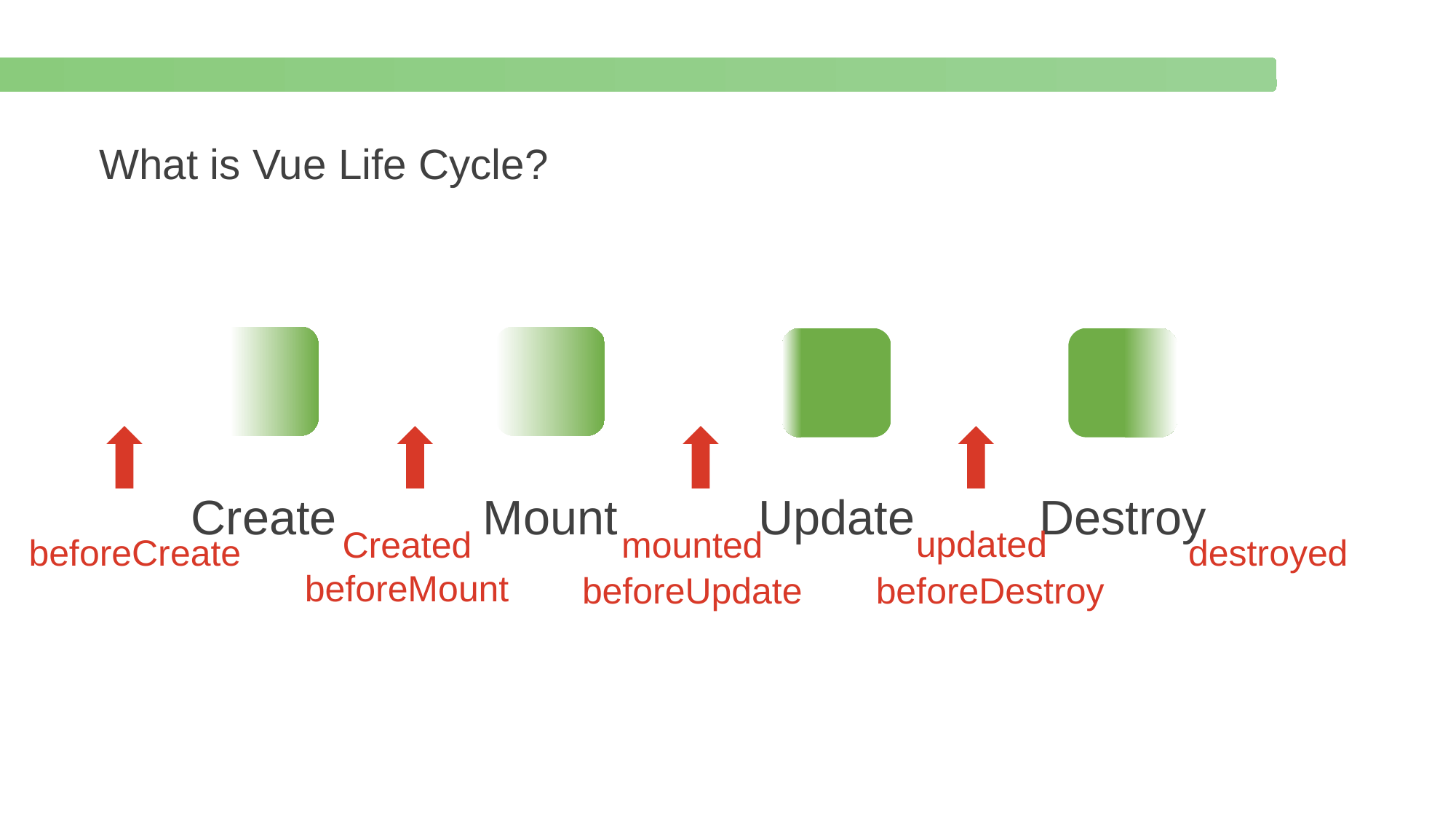

What is Vue Life Cycle?

Create
Mount
Update
Destroy
updated
Created
mounted
beforeCreate
destroyed
beforeMount
beforeDestroy
beforeUpdate